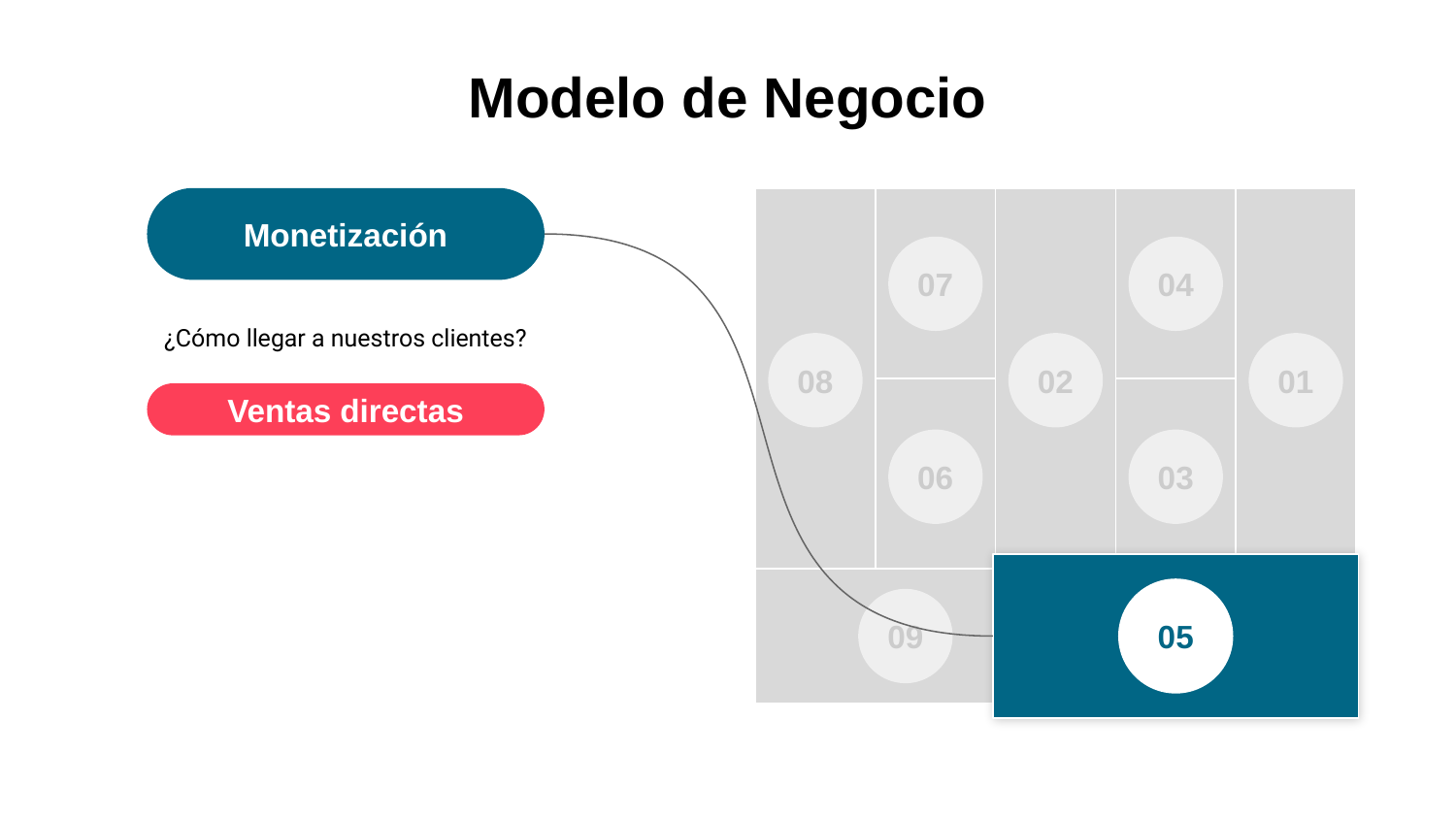

# Modelo de Negocio
Monetización
¿Cómo llegar a nuestros clientes?
Ventas directas

07
04
08
02
01

06
03

05
09